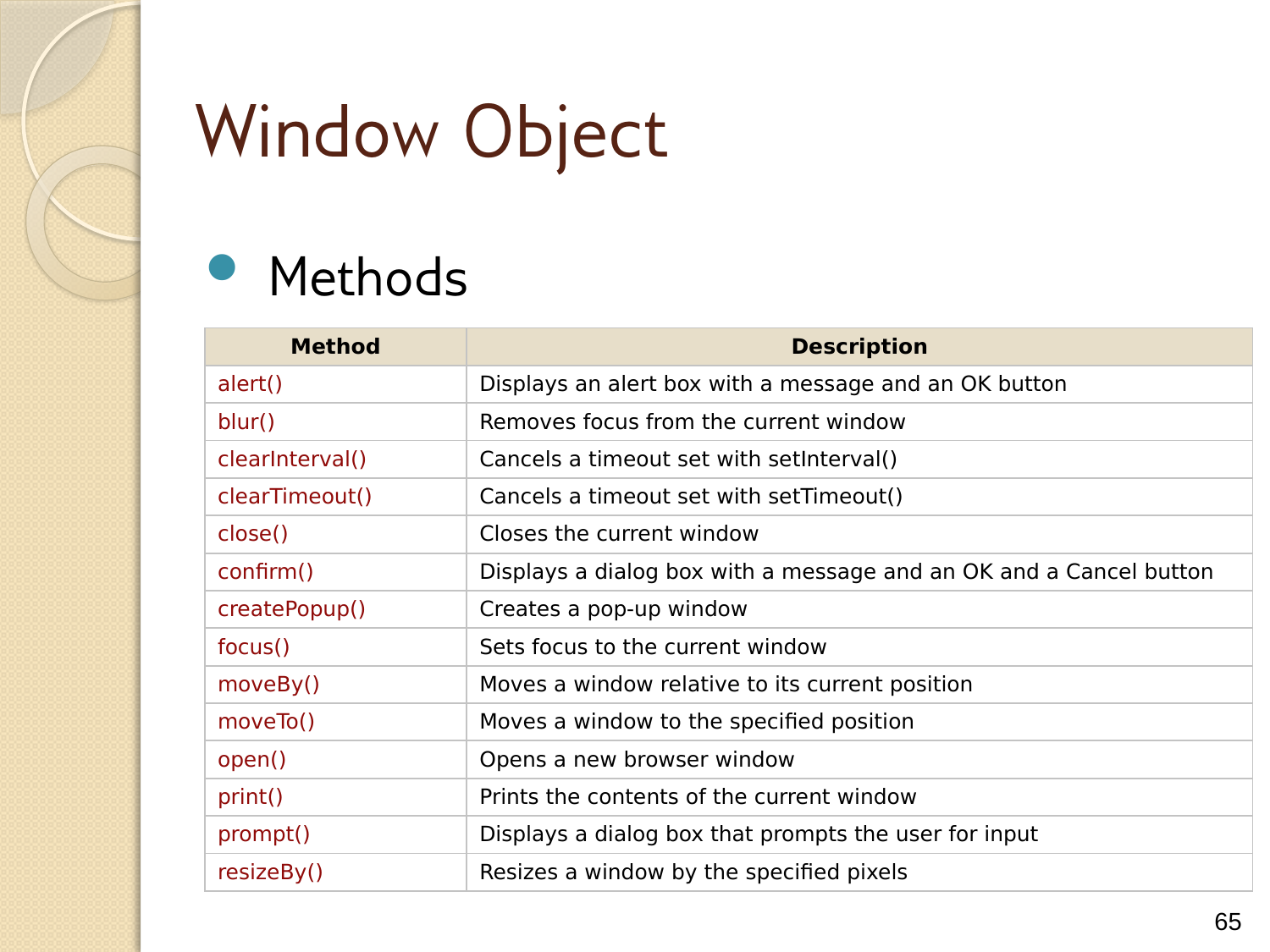

Window Object
Methods
| Method | Description |
| --- | --- |
| alert() | Displays an alert box with a message and an OK button |
| blur() | Removes focus from the current window |
| clearInterval() | Cancels a timeout set with setInterval() |
| clearTimeout() | Cancels a timeout set with setTimeout() |
| close() | Closes the current window |
| confirm() | Displays a dialog box with a message and an OK and a Cancel button |
| createPopup() | Creates a pop-up window |
| focus() | Sets focus to the current window |
| moveBy() | Moves a window relative to its current position |
| moveTo() | Moves a window to the specified position |
| open() | Opens a new browser window |
| print() | Prints the contents of the current window |
| prompt() | Displays a dialog box that prompts the user for input |
| resizeBy() | Resizes a window by the specified pixels |
65